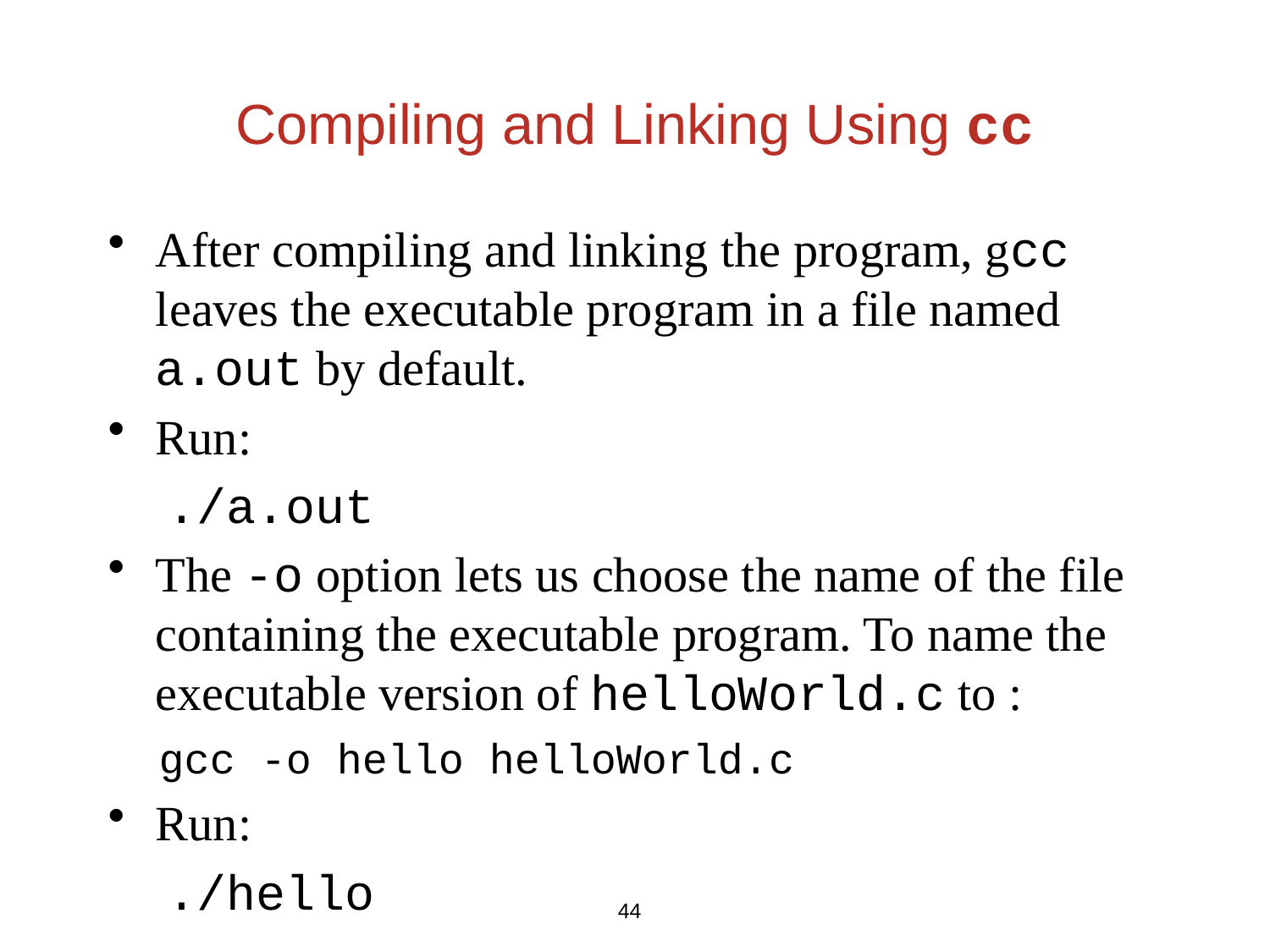

# Compiling and Linking Using cc
After compiling and linking the program, gcc leaves the executable program in a file named a.out by default.
Run:
  ./a.out
The -o option lets us choose the name of the file containing the executable program. To name the executable version of helloWorld.c to :
  gcc -o hello helloWorld.c
Run:
  ./hello
44